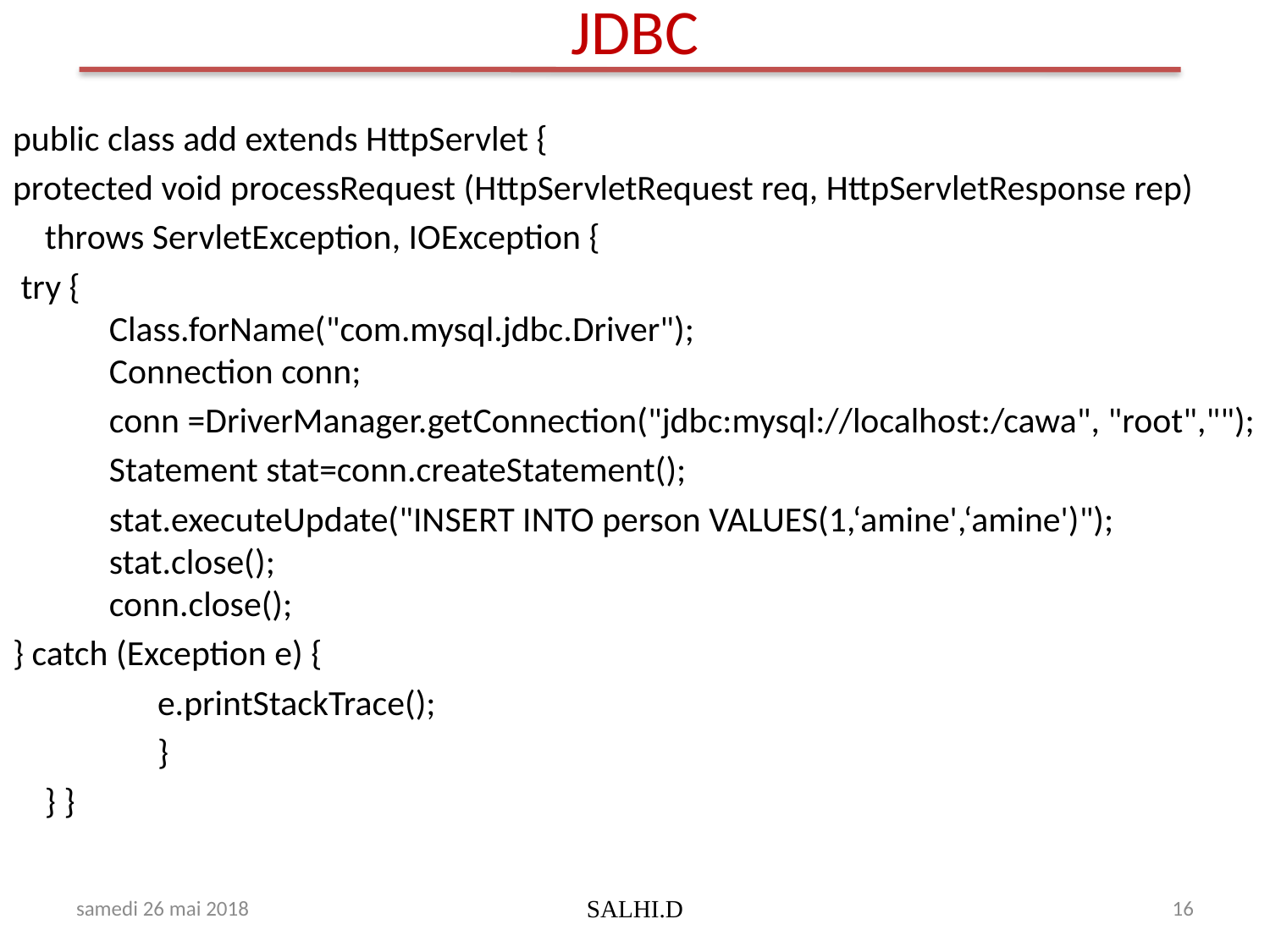

# JDBC
public class add extends HttpServlet {
protected void processRequest (HttpServletRequest req, HttpServletResponse rep)
    throws ServletException, IOException {
 try {
            Class.forName("com.mysql.jdbc.Driver");
            Connection conn;
            conn =DriverManager.getConnection("jdbc:mysql://localhost:/cawa", "root","");
            Statement stat=conn.createStatement();
            stat.executeUpdate("INSERT INTO person VALUES(1,‘amine',‘amine')");
            stat.close();
            conn.close();
} catch (Exception e) {
                  e.printStackTrace();
                  }
    } }
samedi 26 mai 2018
SALHI.D
16